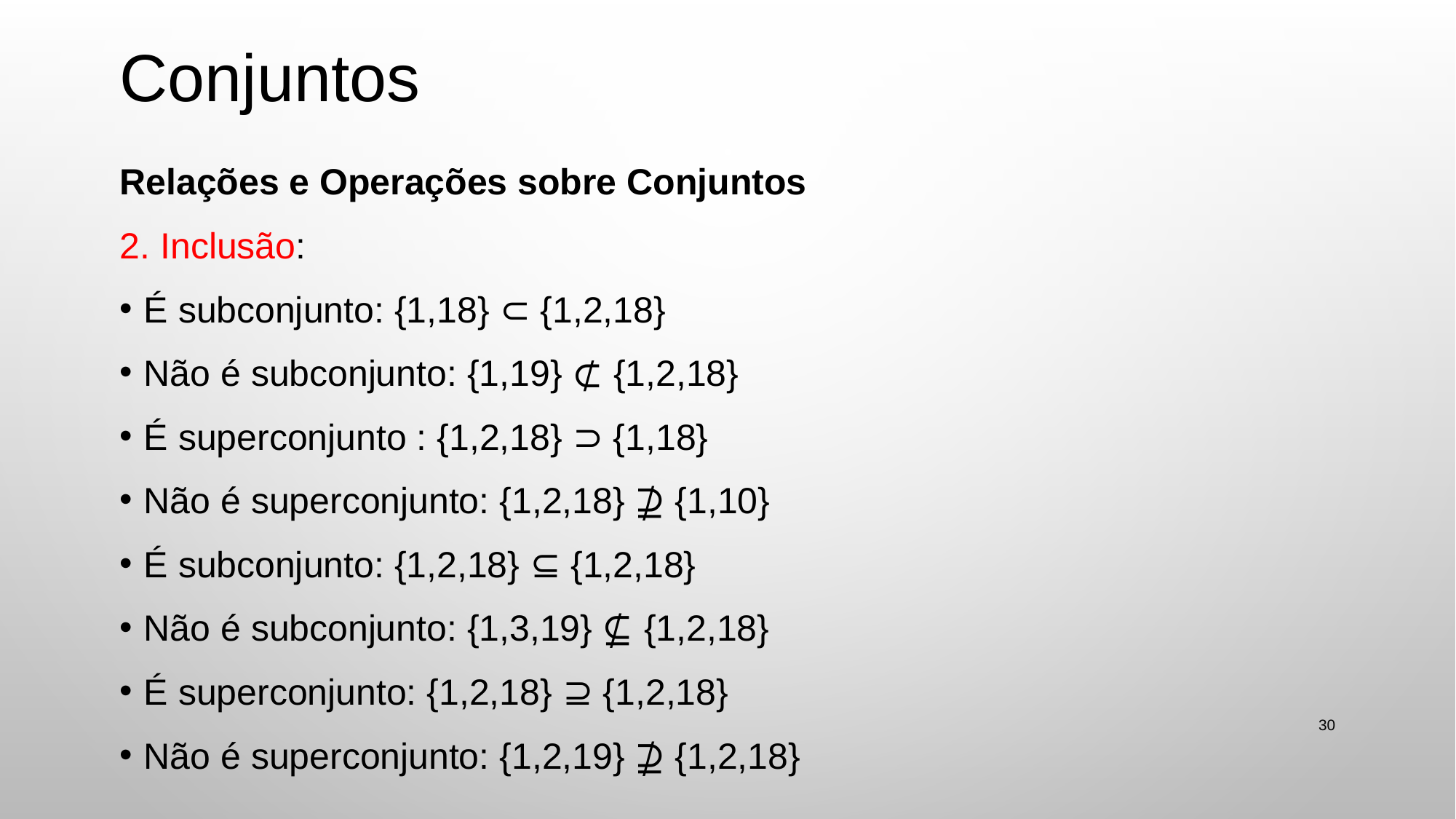

# Conjuntos
Relações e Operações sobre Conjuntos
2. Inclusão:
É subconjunto: {1,18} ⊂ {1,2,18}
Não é subconjunto: {1,19} ⊄ {1,2,18}
É superconjunto : {1,2,18} ⊃ {1,18}
Não é superconjunto: {1,2,18} ⊉ {1,10}
É subconjunto: {1,2,18} ⊆ {1,2,18}
Não é subconjunto: {1,3,19} ⊈ {1,2,18}
É superconjunto: {1,2,18} ⊇ {1,2,18}
Não é superconjunto: {1,2,19} ⊉ {1,2,18}

30